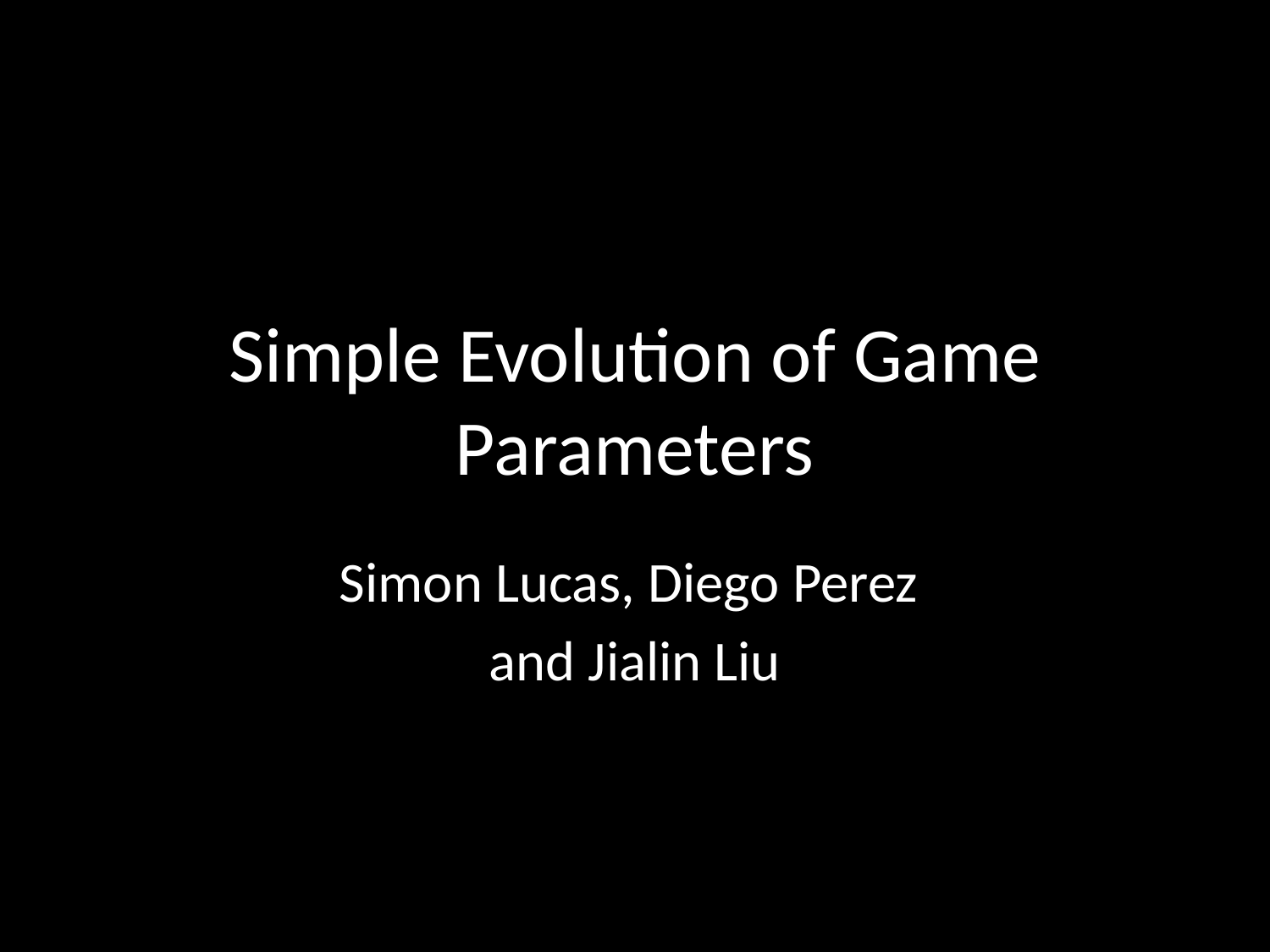

# Simple Evolution of Game Parameters
Simon Lucas, Diego Perez
and Jialin Liu